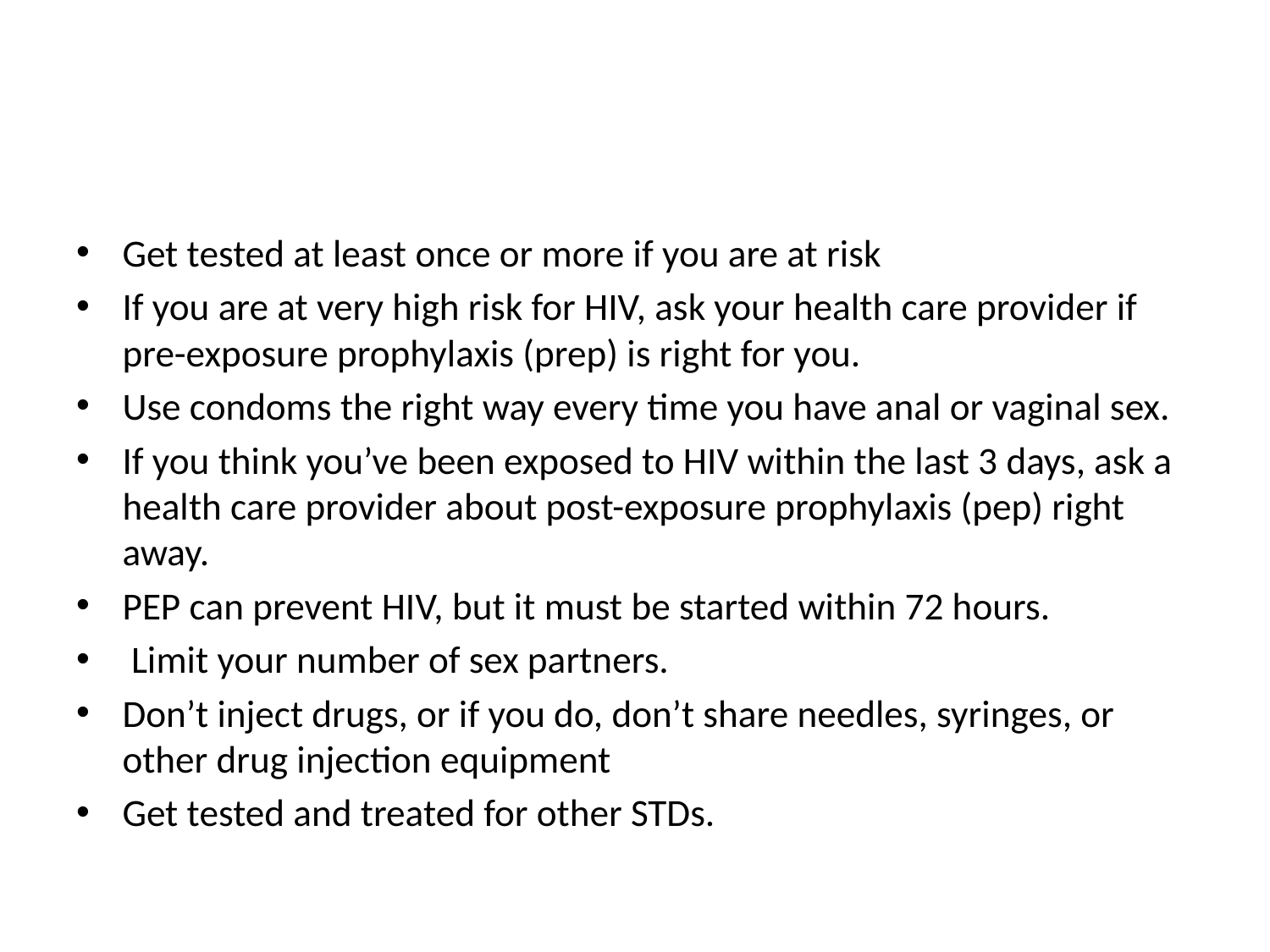

#
Get tested at least once or more if you are at risk
If you are at very high risk for HIV, ask your health care provider if pre-exposure prophylaxis (prep) is right for you.
Use condoms the right way every time you have anal or vaginal sex.
If you think you’ve been exposed to HIV within the last 3 days, ask a health care provider about post-exposure prophylaxis (pep) right away.
PEP can prevent HIV, but it must be started within 72 hours.
 Limit your number of sex partners.
Don’t inject drugs, or if you do, don’t share needles, syringes, or other drug injection equipment
Get tested and treated for other STDs.